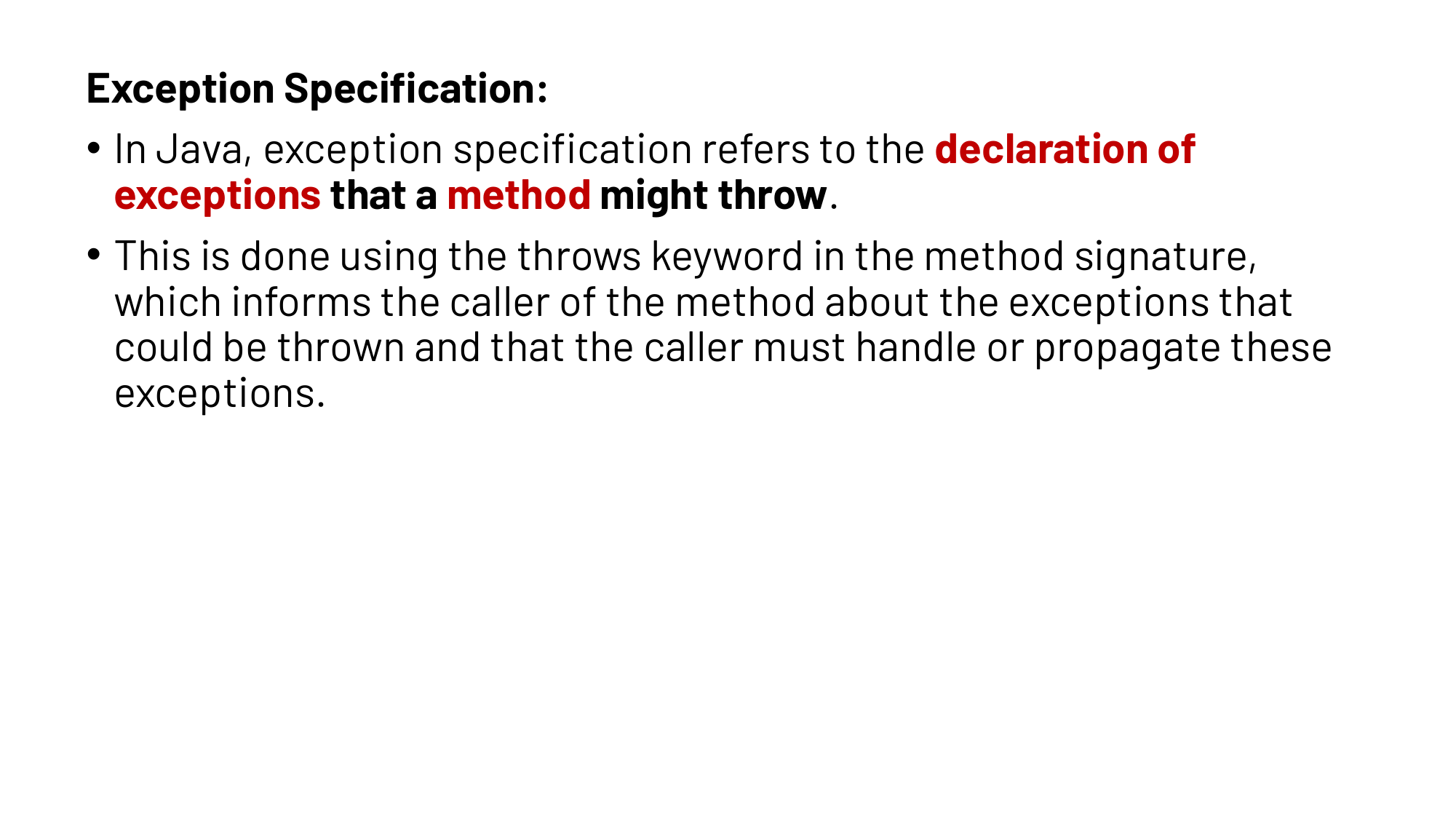

Exception Specification:
In Java, exception specification refers to the declaration of exceptions that a method might throw.
This is done using the throws keyword in the method signature, which informs the caller of the method about the exceptions that could be thrown and that the caller must handle or propagate these exceptions.